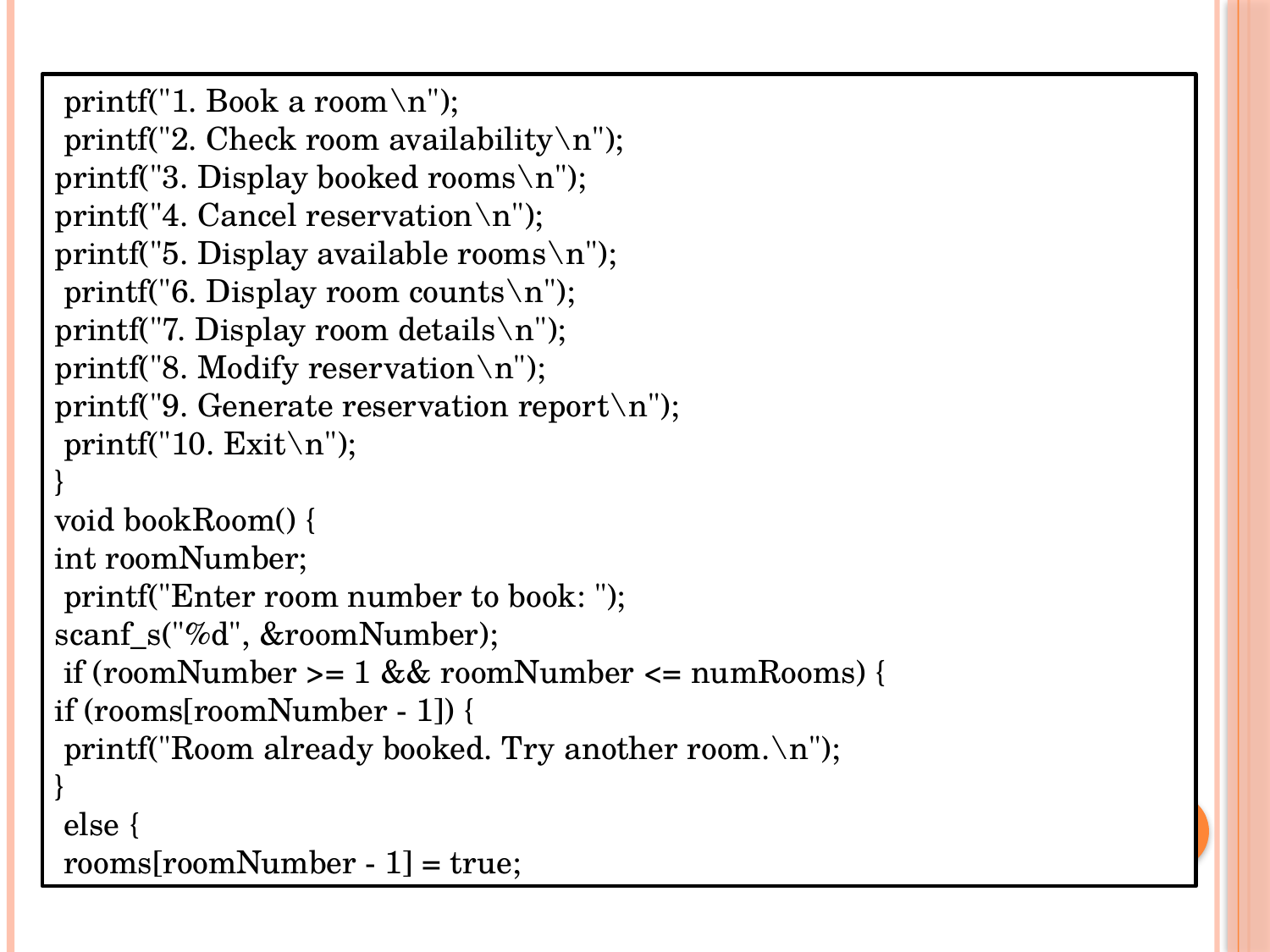

printf("1. Book a room\n");
 printf("2. Check room availability\n");
printf("3. Display booked rooms\n");
printf("4. Cancel reservation\n");
printf("5. Display available rooms\n");
 printf("6. Display room counts\n");
printf("7. Display room details\n");
printf("8. Modify reservation\n");
printf("9. Generate reservation report\n");
 printf("10. Exit\n");
}
void bookRoom() {
int roomNumber;
 printf("Enter room number to book: ");
scanf_s("%d", &roomNumber);
 if (roomNumber >= 1 && roomNumber <= numRooms) {
if (rooms[roomNumber - 1]) {
 printf("Room already booked. Try another room.\n");
}
 else {
 rooms[roomNumber - 1] = true;